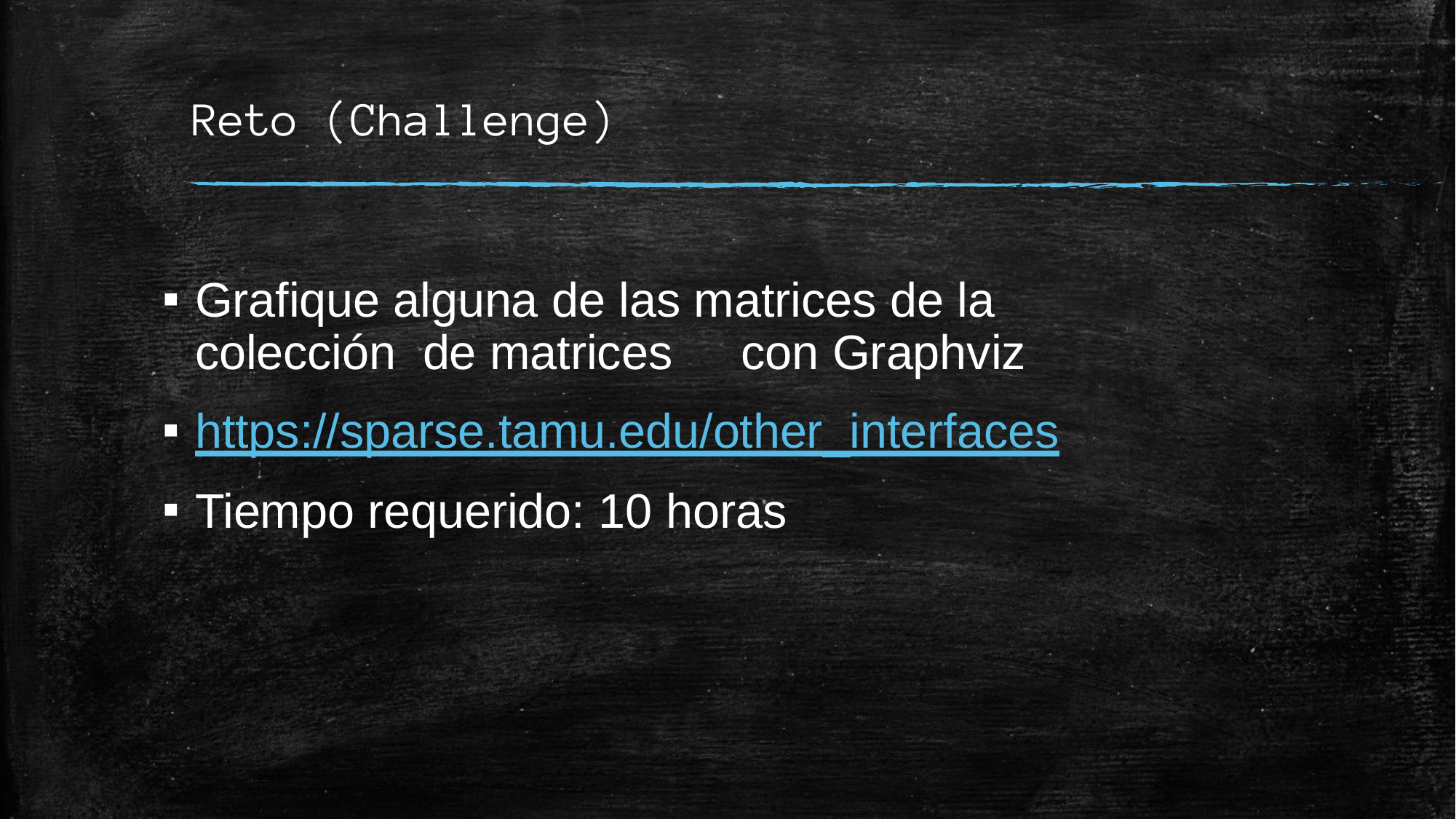

# Reto (Challenge)
Grafique alguna de las matrices de la colección  de matrices	con Graphviz
https://sparse.tamu.edu/other_interfaces
Tiempo requerido: 10 horas